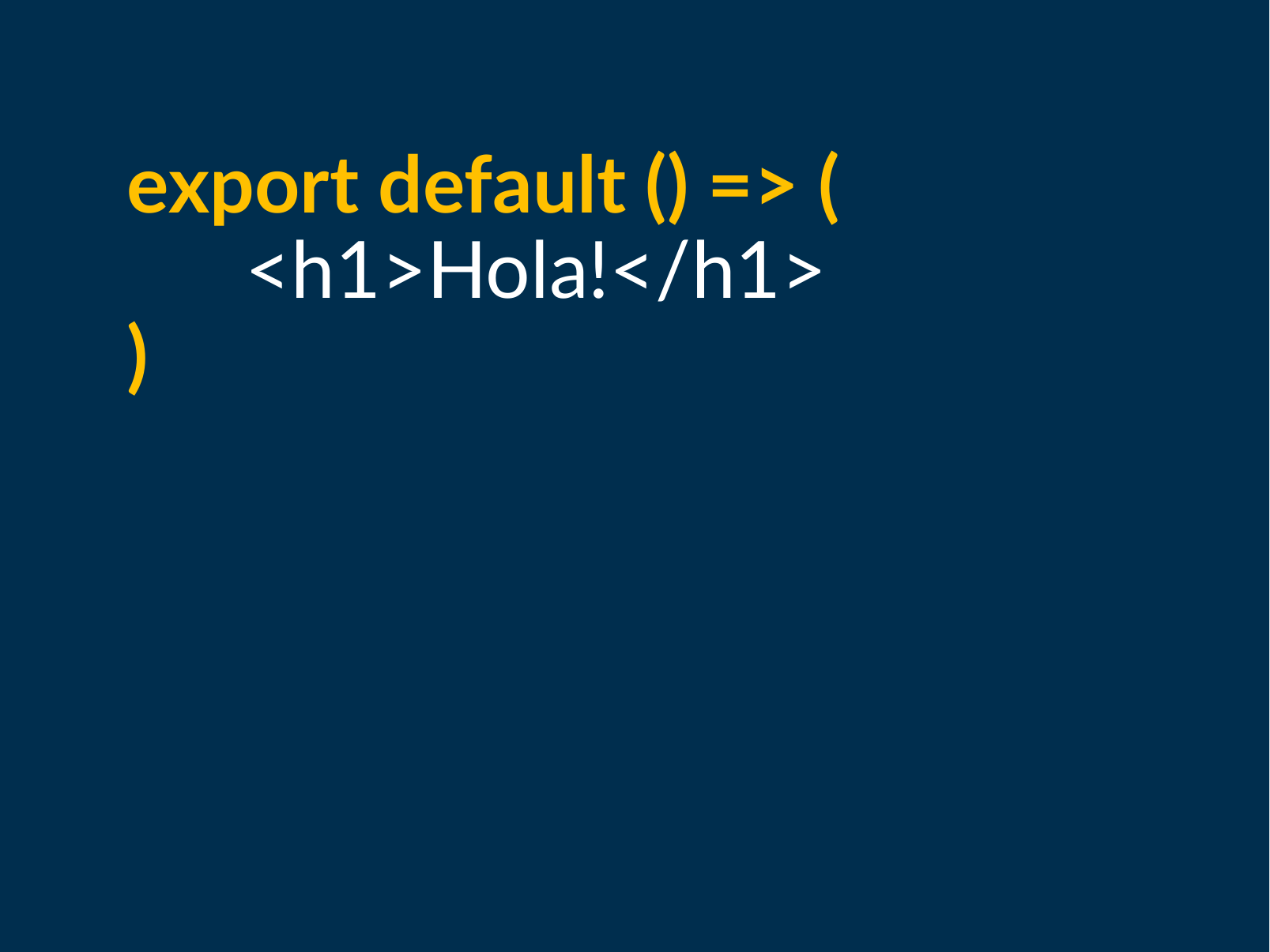

export default () => (
	<h1>Hola!</h1>
)